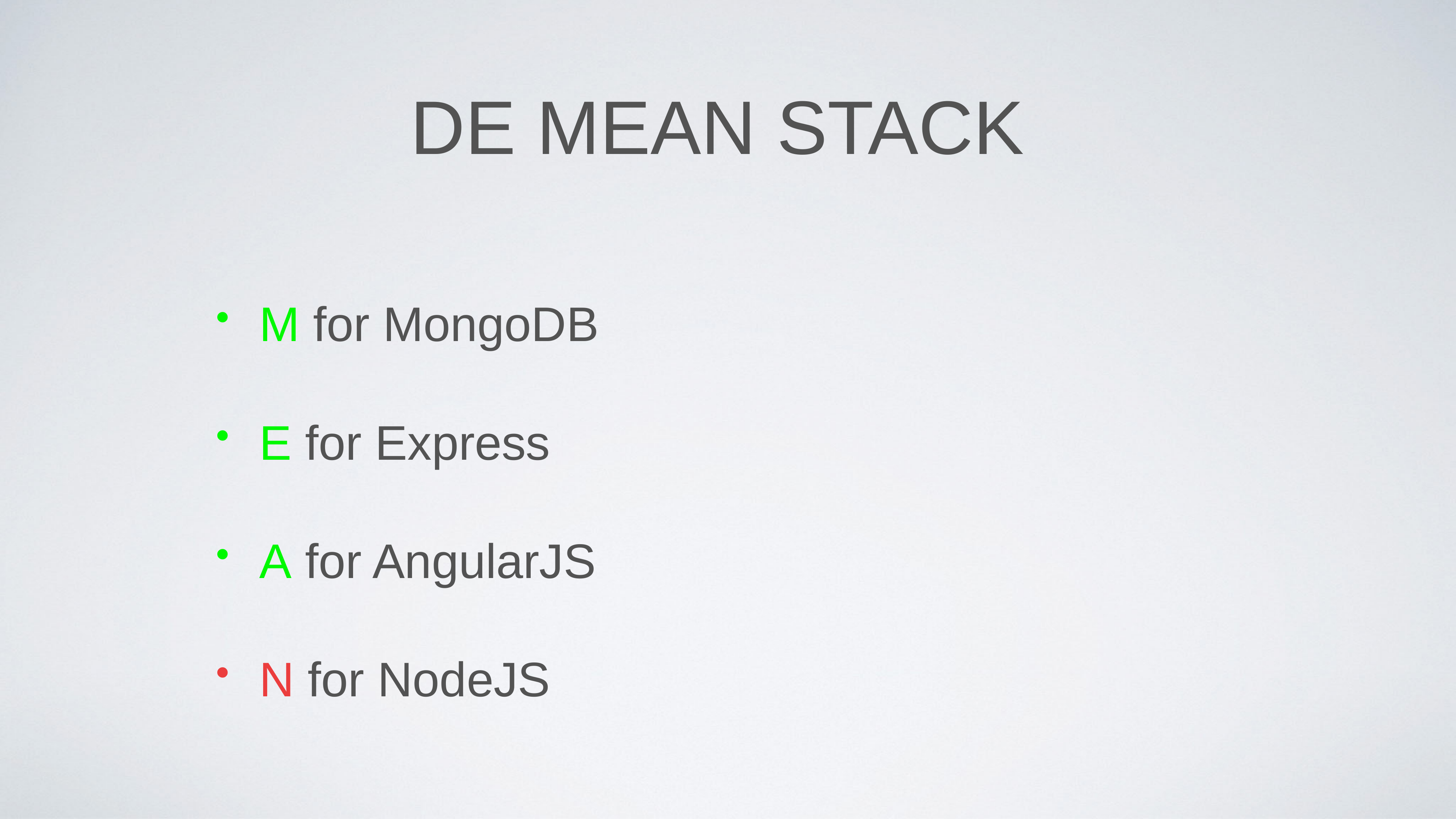

# De MEAN stack
M for MongoDB
E for Express
A for AngularJS
N for NodeJS